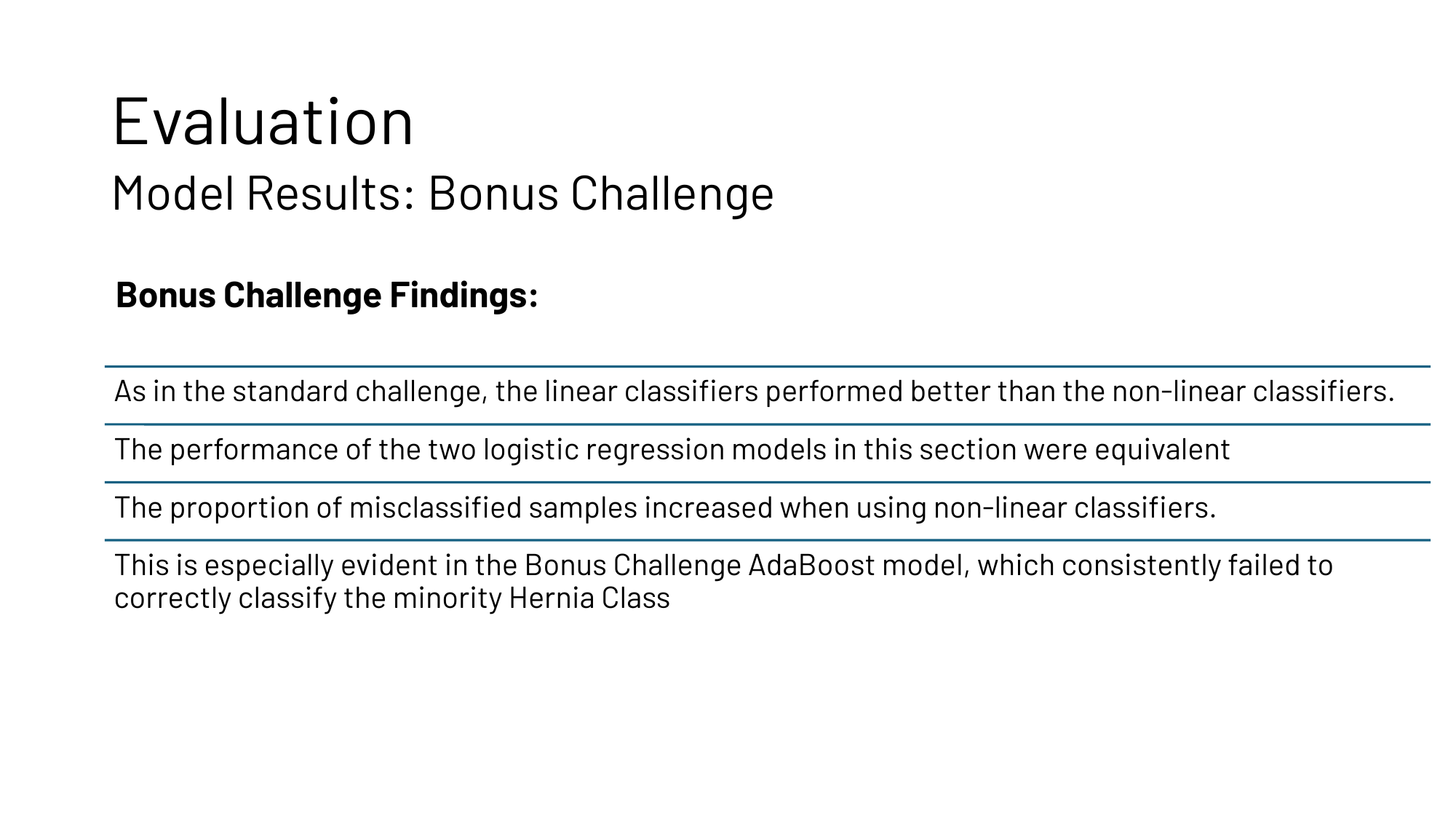

# Evaluation
Model Results: Bonus Challenge

Bonus Challenge Findings:
As in the standard challenge, the linear classifiers performed better than the non-linear classifiers.
The performance of the two logistic regression models in this section were equivalent
The proportion of misclassified samples increased when using non-linear classifiers.
This is especially evident in the Bonus Challenge AdaBoost model, which consistently failed to correctly classify the minority Hernia Class